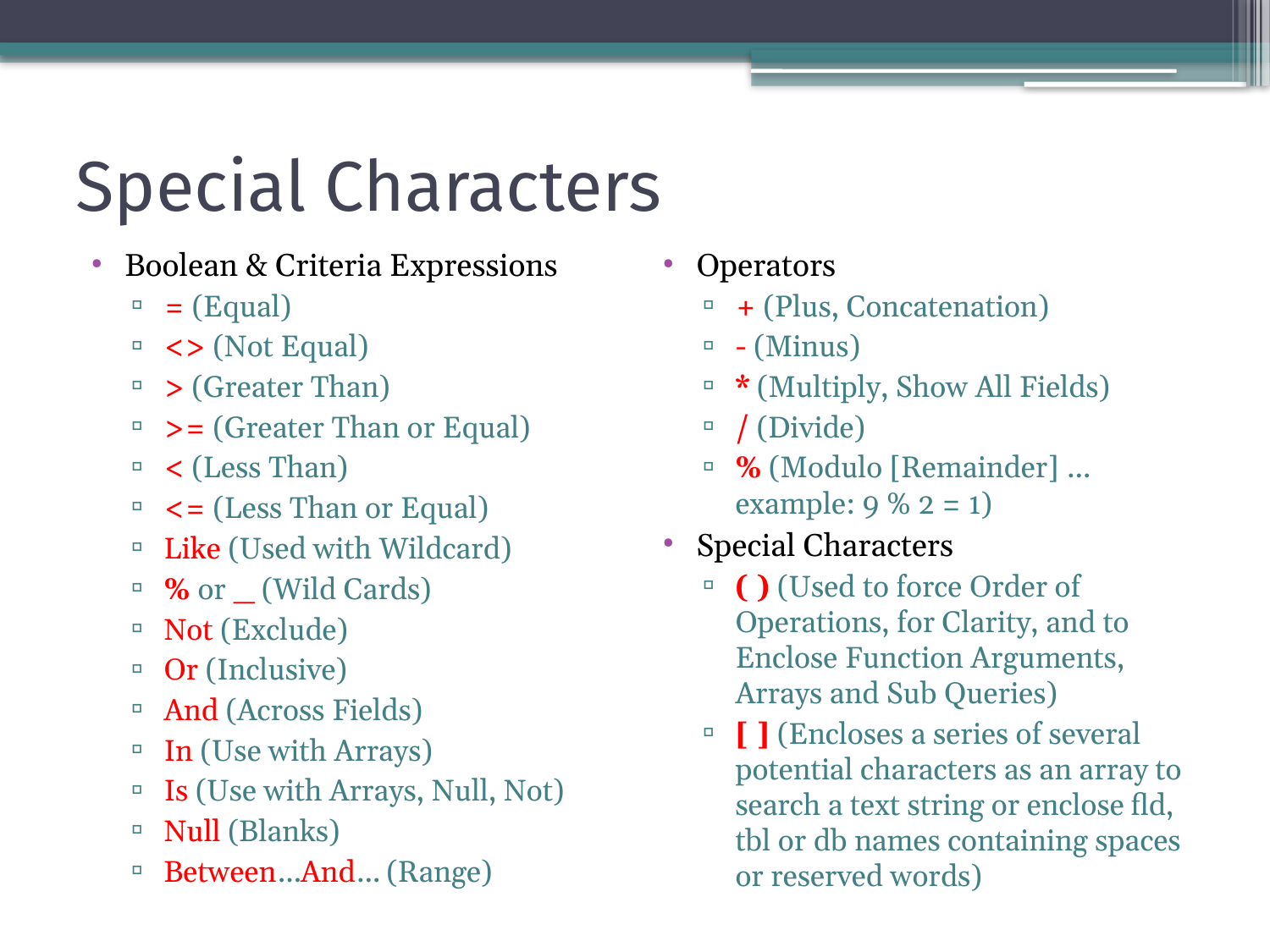

# Special Characters
Operators
+ (Plus, Concatenation)
- (Minus)
* (Multiply, Show All Fields)
/ (Divide)
% (Modulo [Remainder] … example: 9 % 2 = 1)
Special Characters
( ) (Used to force Order of Operations, for Clarity, and to Enclose Function Arguments, Arrays and Sub Queries)
[ ] (Encloses a series of several potential characters as an array to search a text string or enclose fld, tbl or db names containing spaces or reserved words)

Boolean & Criteria Expressions
= (Equal)
<> (Not Equal)
> (Greater Than)
>= (Greater Than or Equal)
< (Less Than)
<= (Less Than or Equal)
Like (Used with Wildcard)
% or _ (Wild Cards)
Not (Exclude)
Or (Inclusive)
And (Across Fields)
In (Use with Arrays)
Is (Use with Arrays, Null, Not)
Null (Blanks)
Between…And… (Range)